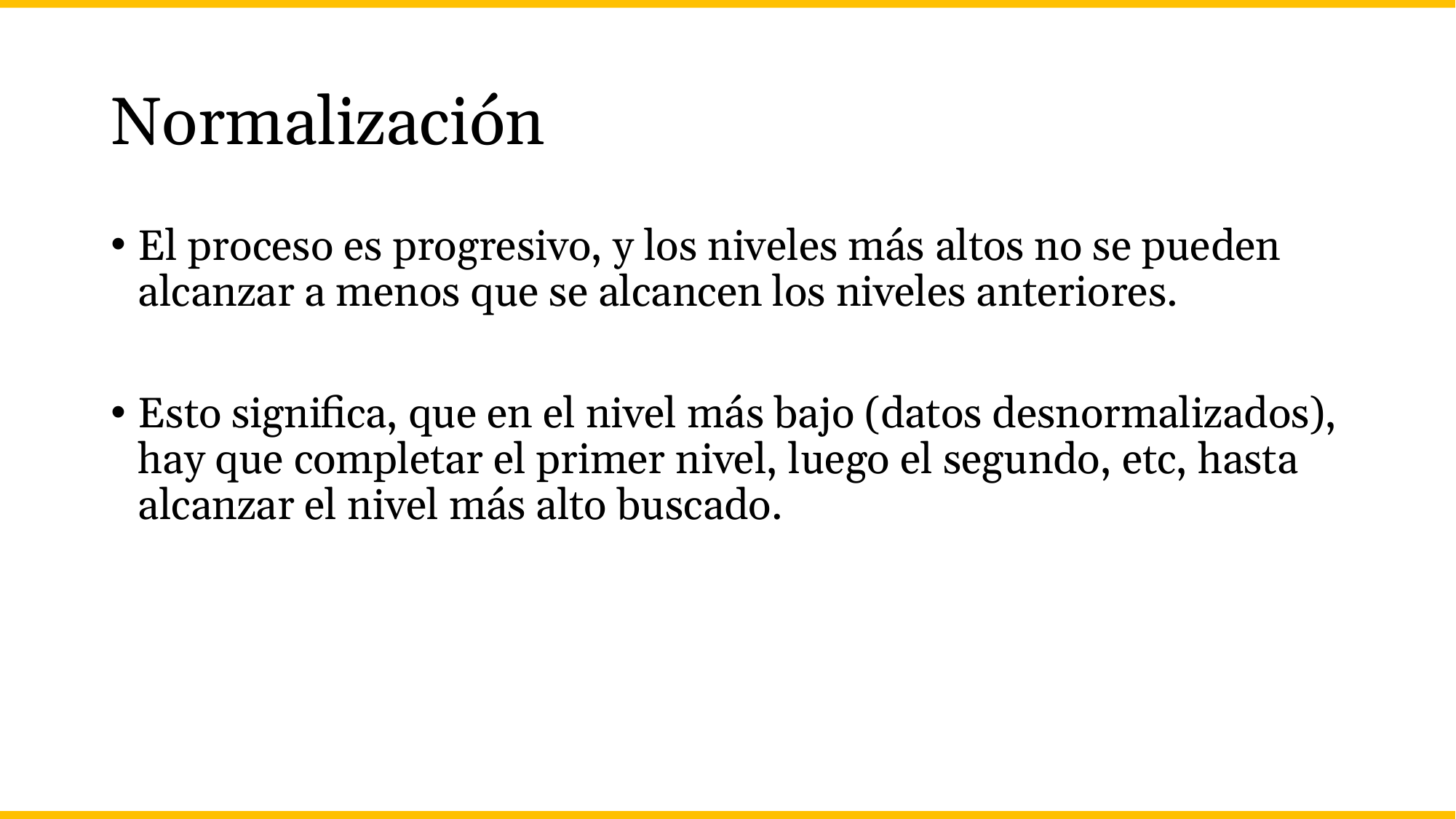

# Normalización
El proceso es progresivo, y los niveles más altos no se pueden alcanzar a menos que se alcancen los niveles anteriores.

Esto significa, que en el nivel más bajo (datos desnormalizados), hay que completar el primer nivel, luego el segundo, etc, hasta alcanzar el nivel más alto buscado.